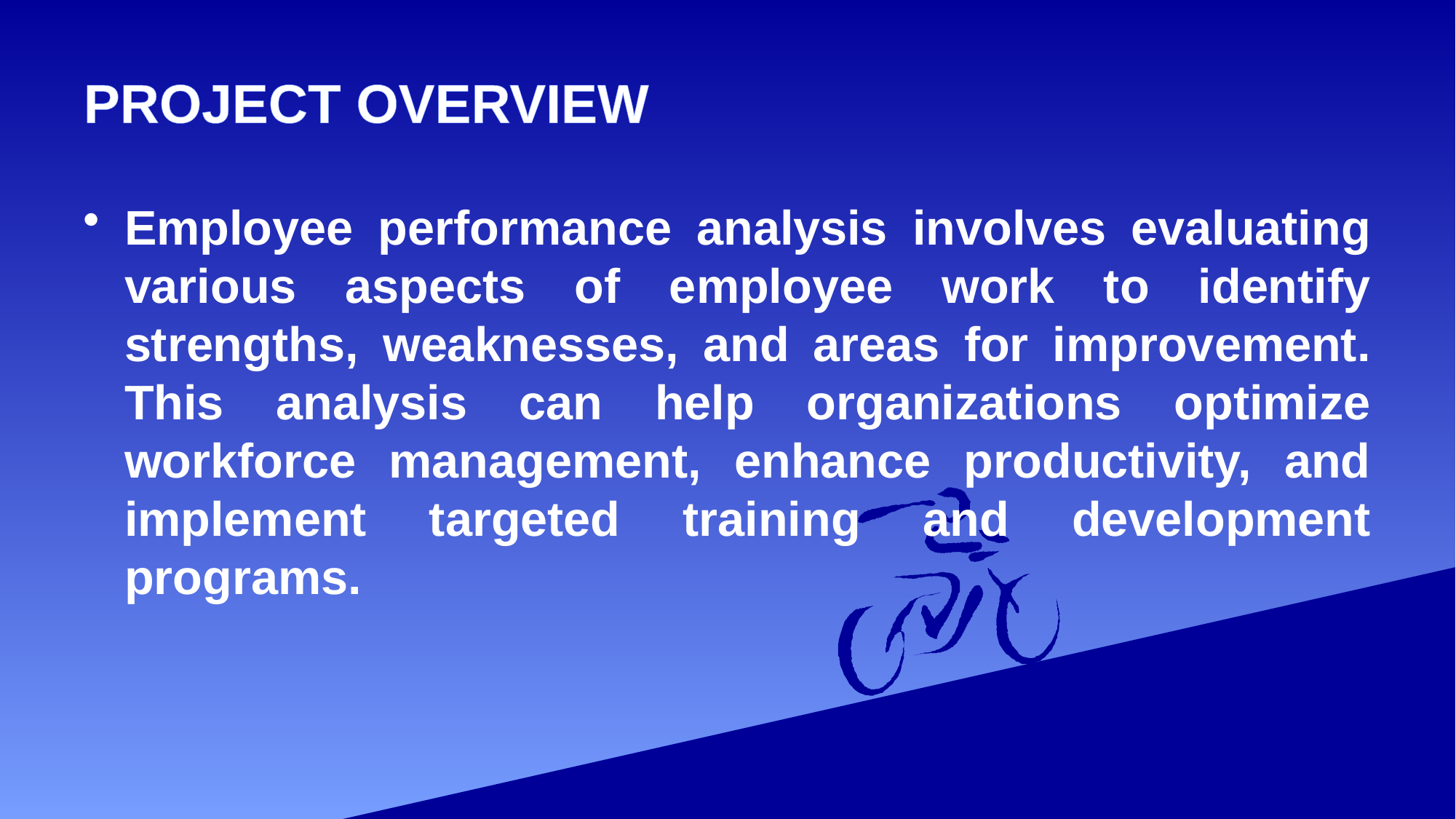

# PROJECT OVERVIEW
Employee performance analysis involves evaluating various aspects of employee work to identify strengths, weaknesses, and areas for improvement. This analysis can help organizations optimize workforce management, enhance productivity, and implement targeted training and development programs.